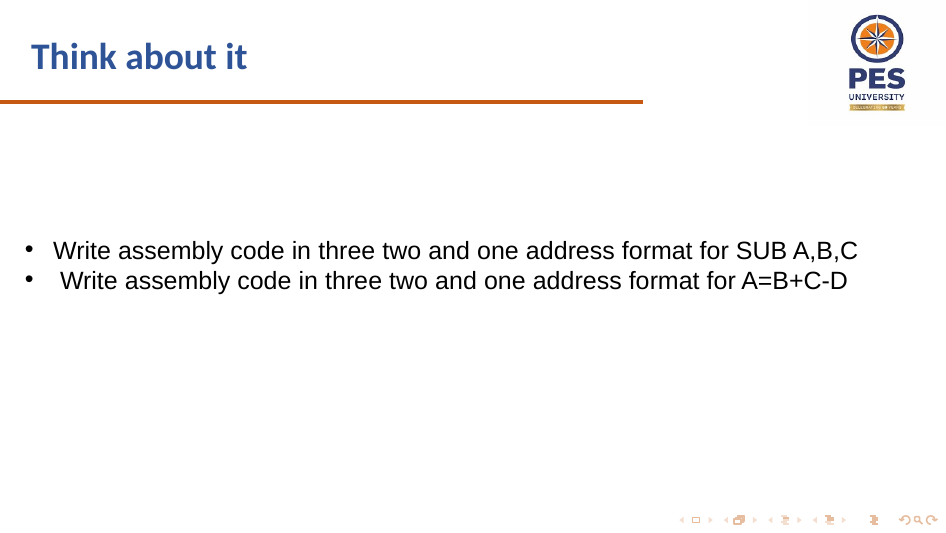

# Think about it

Write assembly code in three two and one address format for SUB A,B,C
 Write assembly code in three two and one address format for A=B+C-D